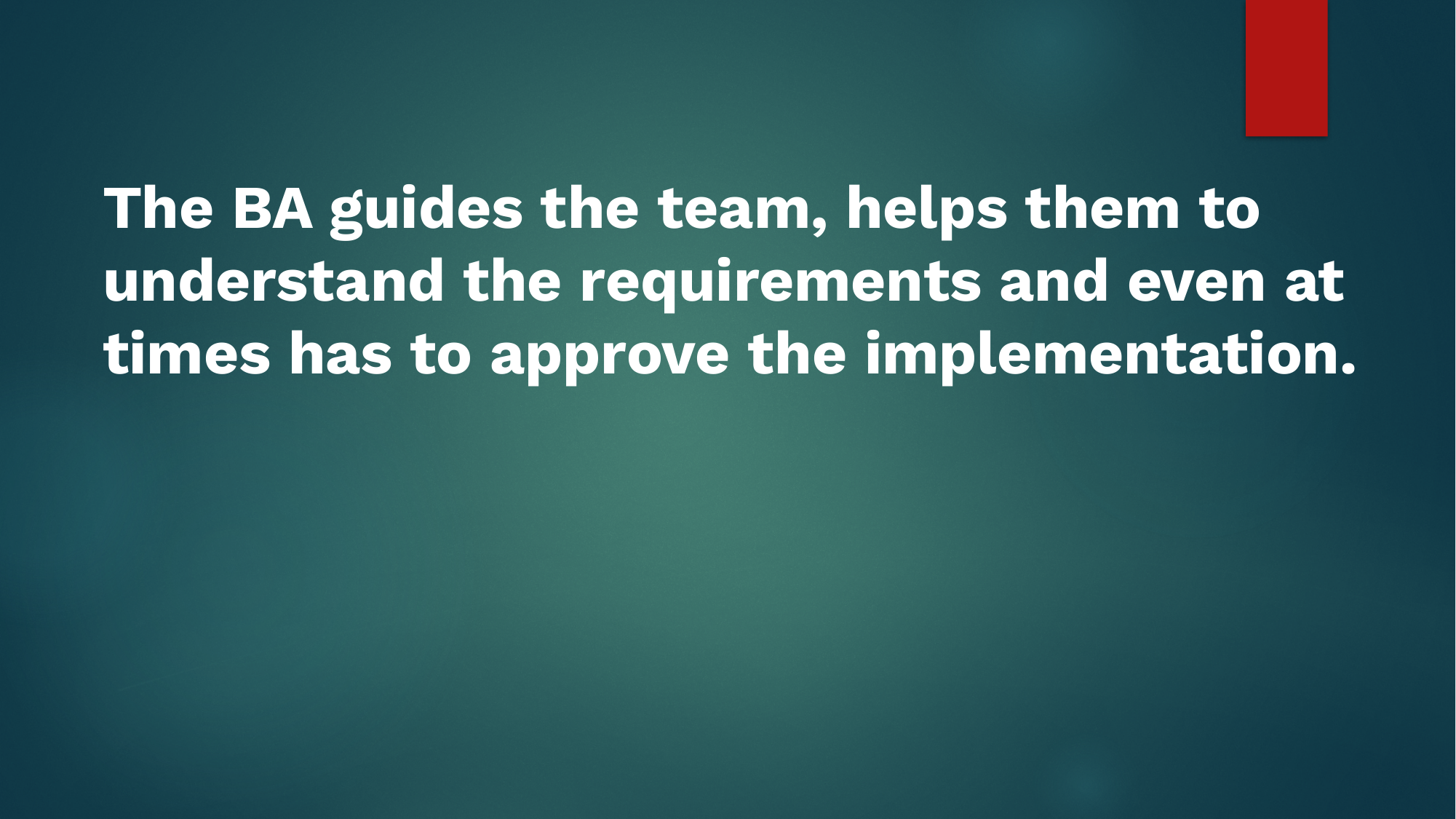

The BA guides the team, helps them to understand the requirements and even at times has to approve the implementation.